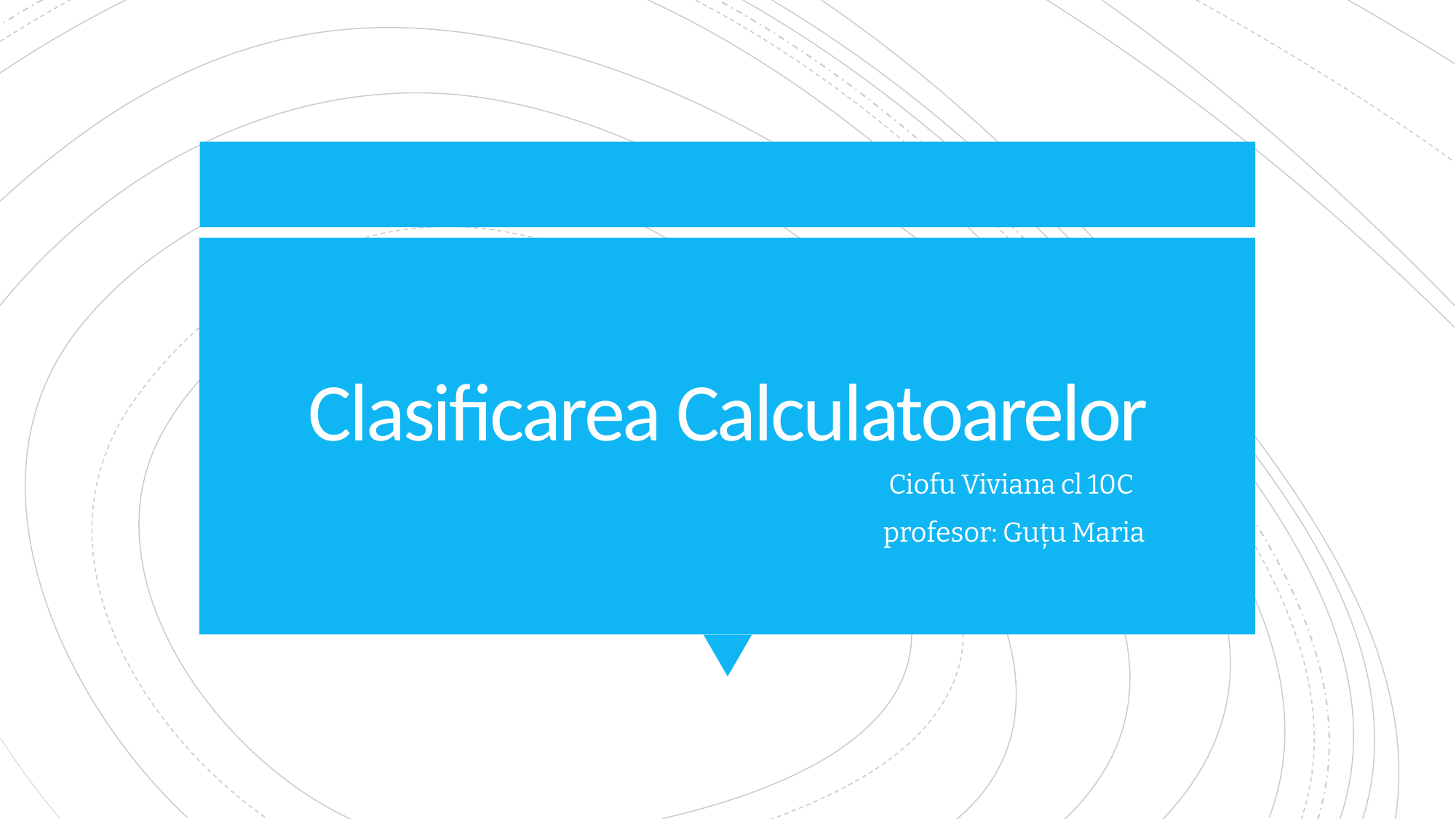

# Clasificarea Calculatoarelor
                                                                                                        Ciofu Viviana cl 10C
                                                                                                         profesor: Guțu Maria